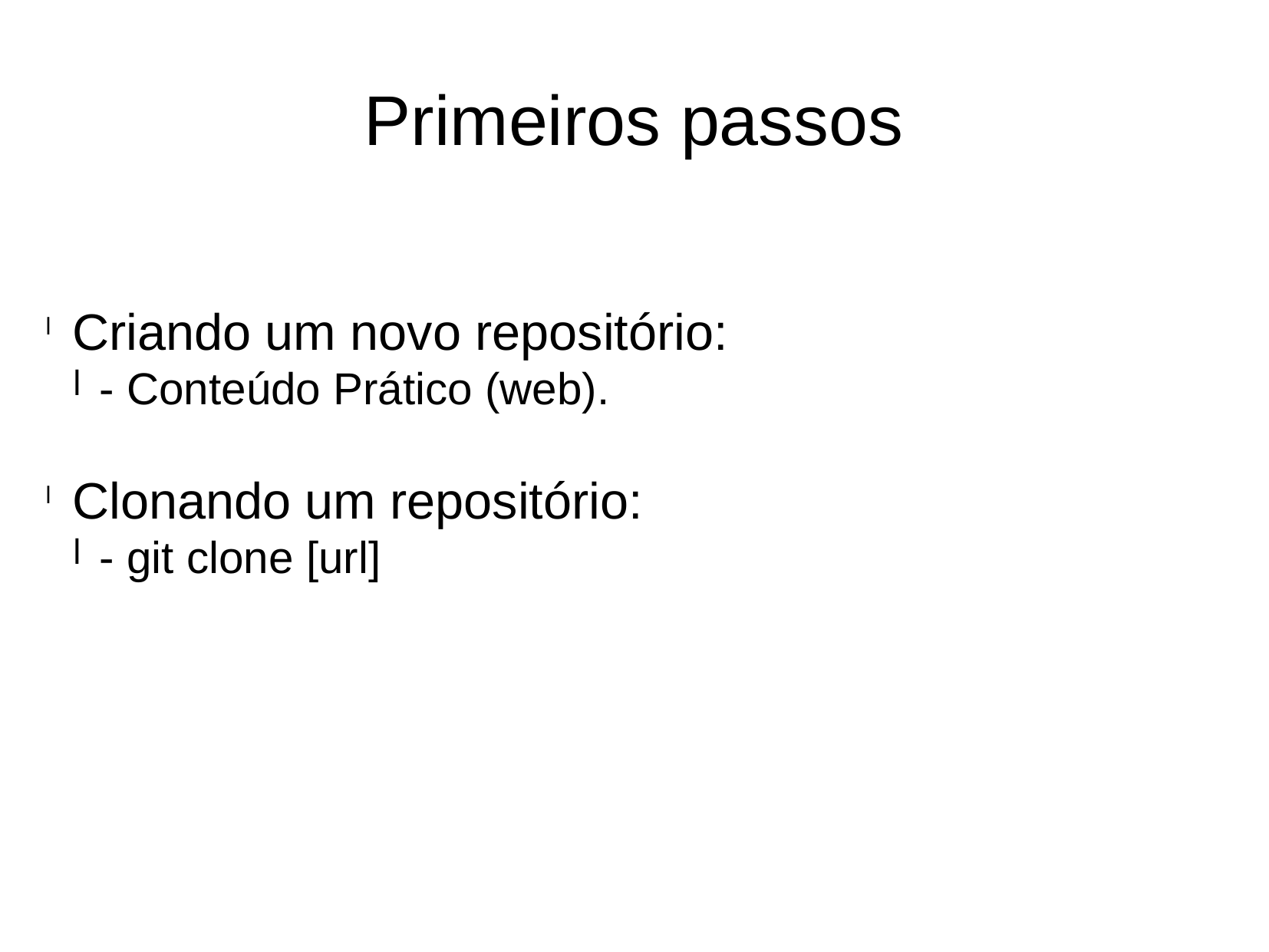

Primeiros passos
Criando um novo repositório:
- Conteúdo Prático (web).

Clonando um repositório:
- git clone [url]